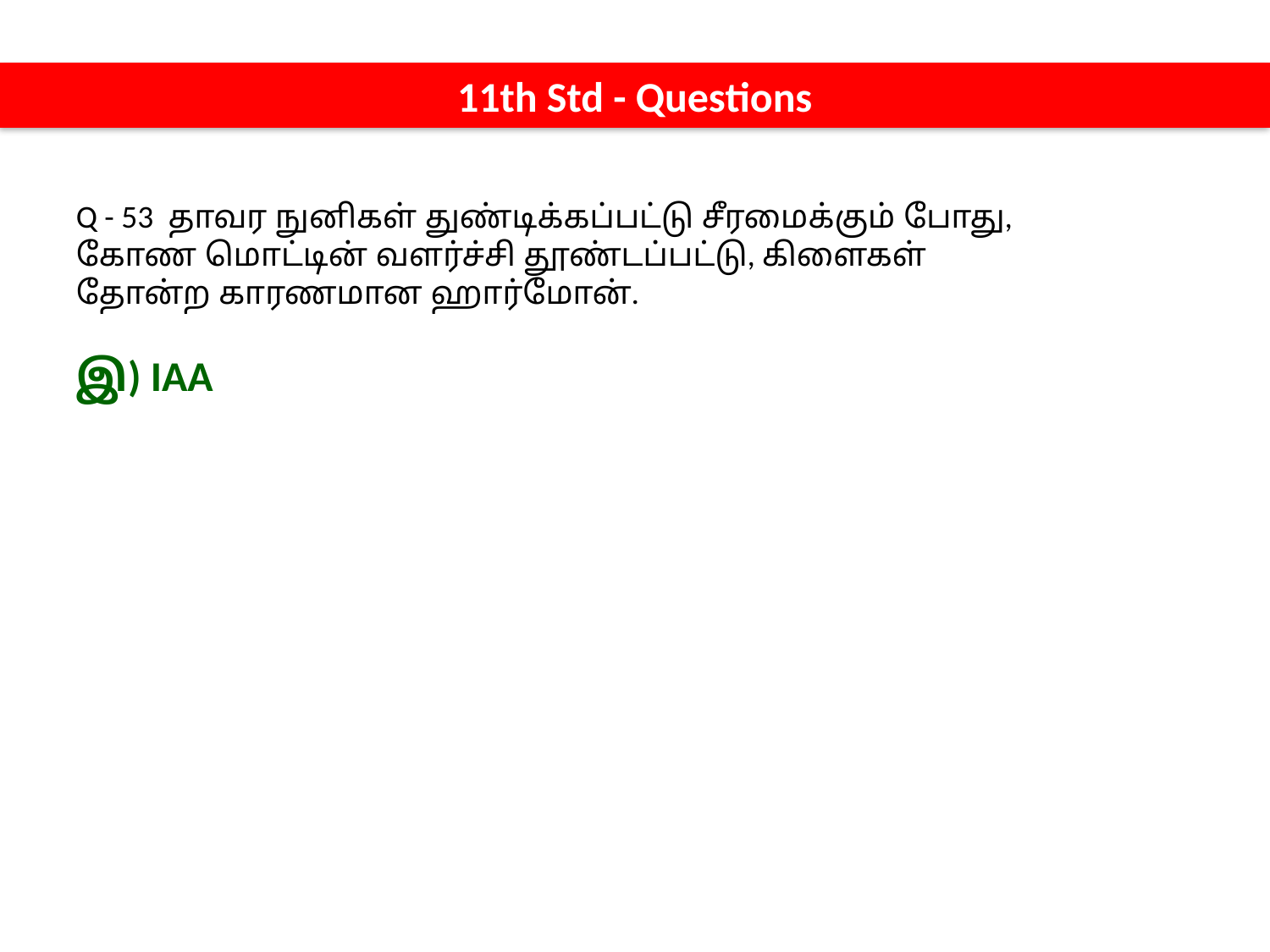

11th Std - Questions
Q - 53  தாவர நுனிகள் துண்டிக்கப்பட்டு சீரமைக்கும் போது, கோண மொட்டின் வளர்ச்சி தூண்டப்பட்டு, கிளைகள் தோன்ற காரணமான ஹார்மோன்.

இ) IAA